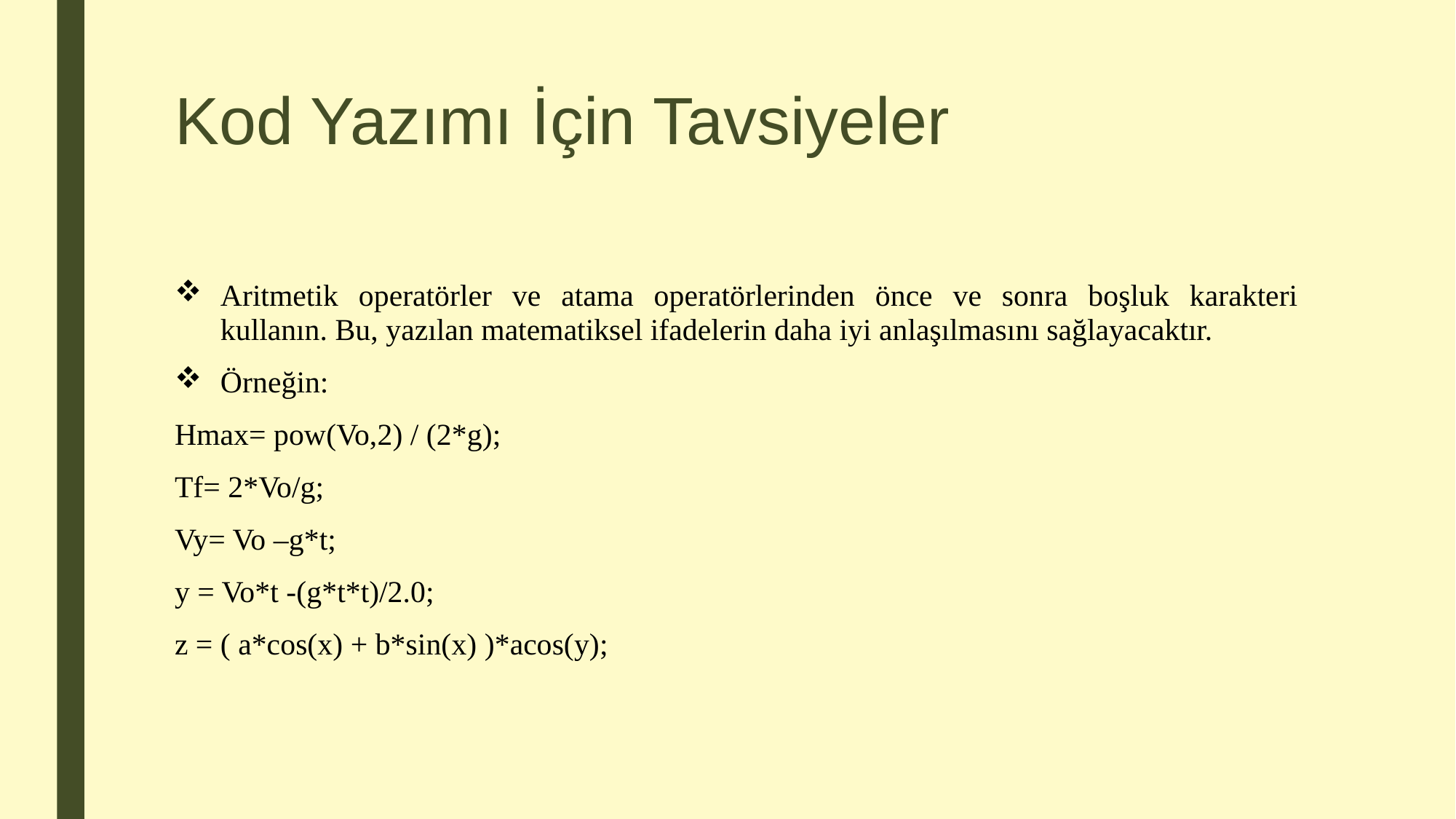

# Kod Yazımı İçin Tavsiyeler
Aritmetik operatörler ve atama operatörlerinden önce ve sonra boşluk karakteri kullanın. Bu, yazılan matematiksel ifadelerin daha iyi anlaşılmasını sağlayacaktır.
Örneğin:
Hmax= pow(Vo,2) / (2*g);
Tf= 2*Vo/g;
Vy= Vo –g*t;
y = Vo*t -(g*t*t)/2.0;
z = ( a*cos(x) + b*sin(x) )*acos(y);